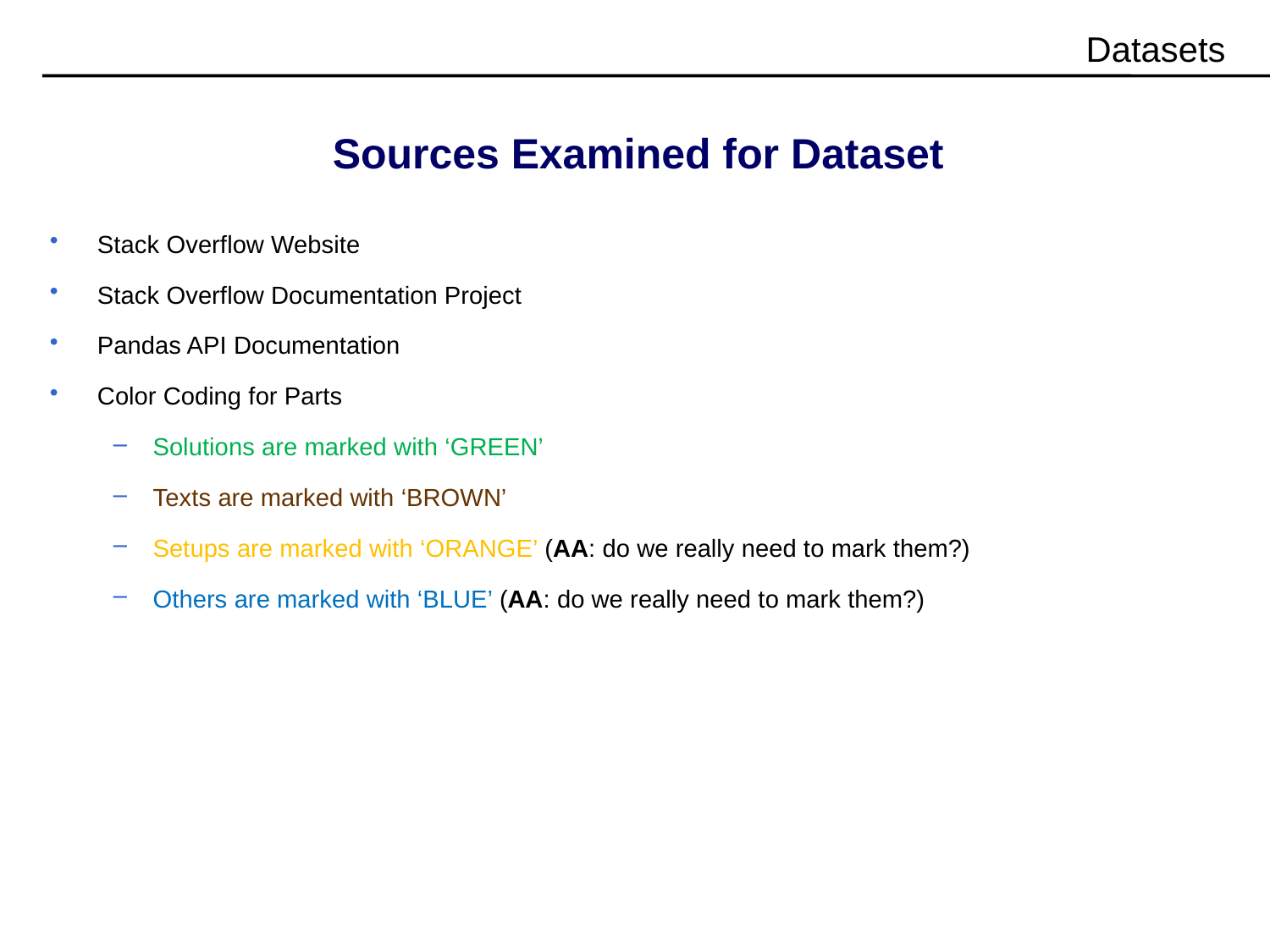

Datasets
# Sources Examined for Dataset
Stack Overflow Website
Stack Overflow Documentation Project
Pandas API Documentation
Color Coding for Parts
Solutions are marked with ‘GREEN’
Texts are marked with ‘BROWN’
Setups are marked with ‘ORANGE’ (AA: do we really need to mark them?)
Others are marked with ‘BLUE’ (AA: do we really need to mark them?)